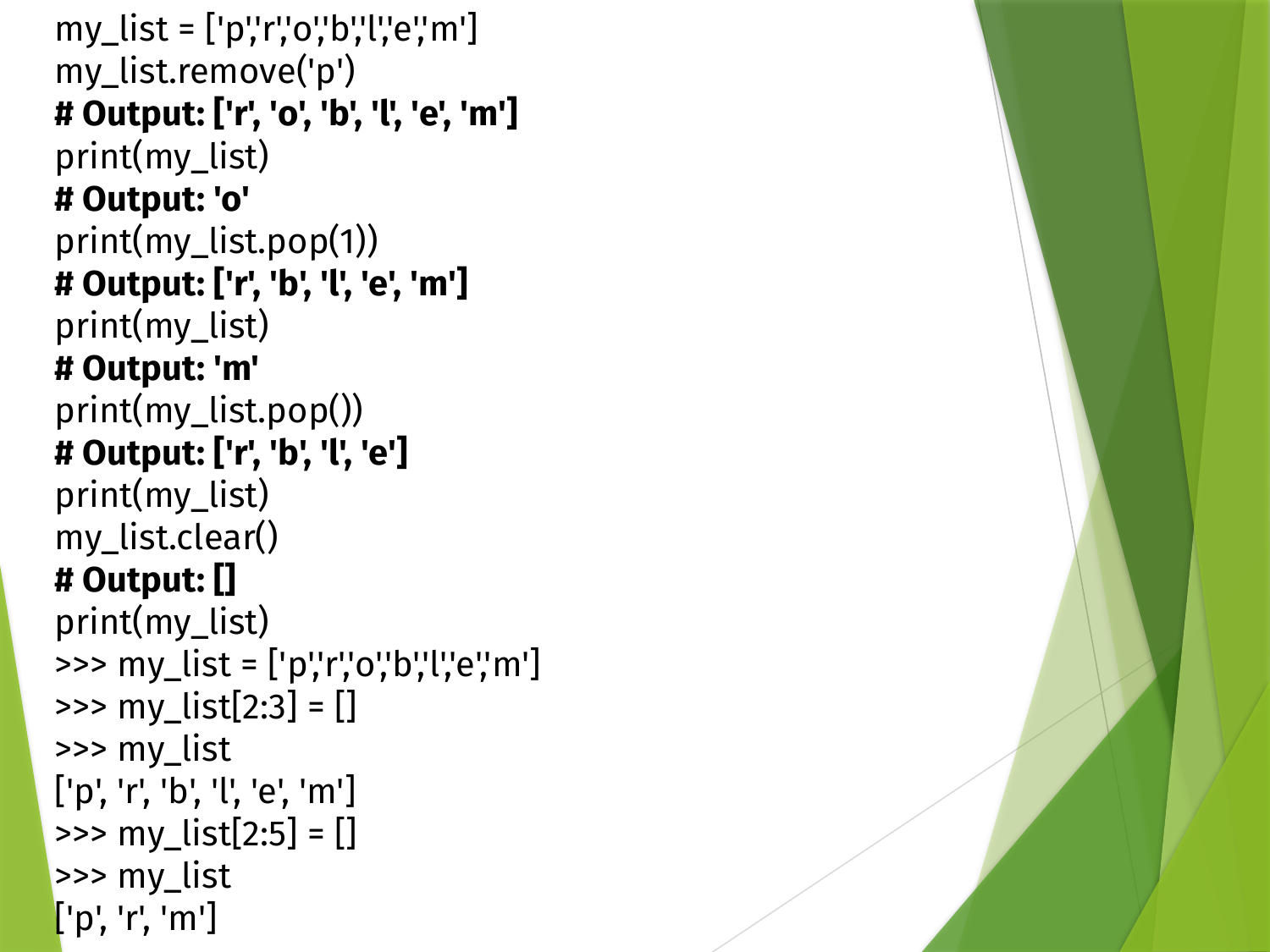

my_list = ['p','r','o','b','l','e','m']
my_list.remove('p')
# Output: ['r', 'o', 'b', 'l', 'e', 'm']
print(my_list)
# Output: 'o'
print(my_list.pop(1))
# Output: ['r', 'b', 'l', 'e', 'm']
print(my_list)
# Output: 'm'
print(my_list.pop())
# Output: ['r', 'b', 'l', 'e']
print(my_list)
my_list.clear()
# Output: []
print(my_list)
>>> my_list = ['p','r','o','b','l','e','m']
>>> my_list[2:3] = []
>>> my_list
['p', 'r', 'b', 'l', 'e', 'm']
>>> my_list[2:5] = []
>>> my_list
['p', 'r', 'm']